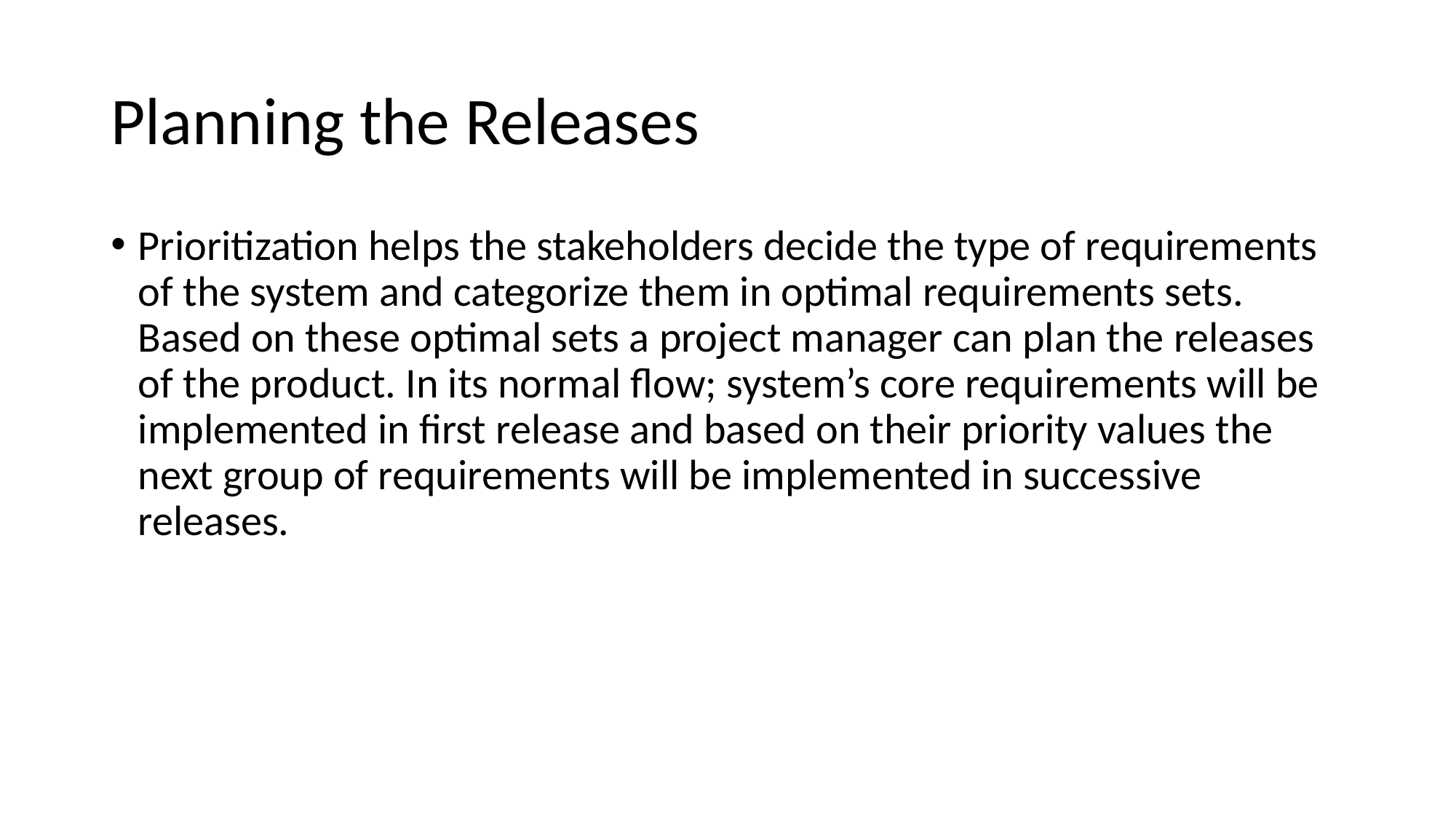

# Planning the Releases
Prioritization helps the stakeholders decide the type of requirements of the system and categorize them in optimal requirements sets. Based on these optimal sets a project manager can plan the releases of the product. In its normal flow; system’s core requirements will be implemented in first release and based on their priority values the next group of requirements will be implemented in successive releases.